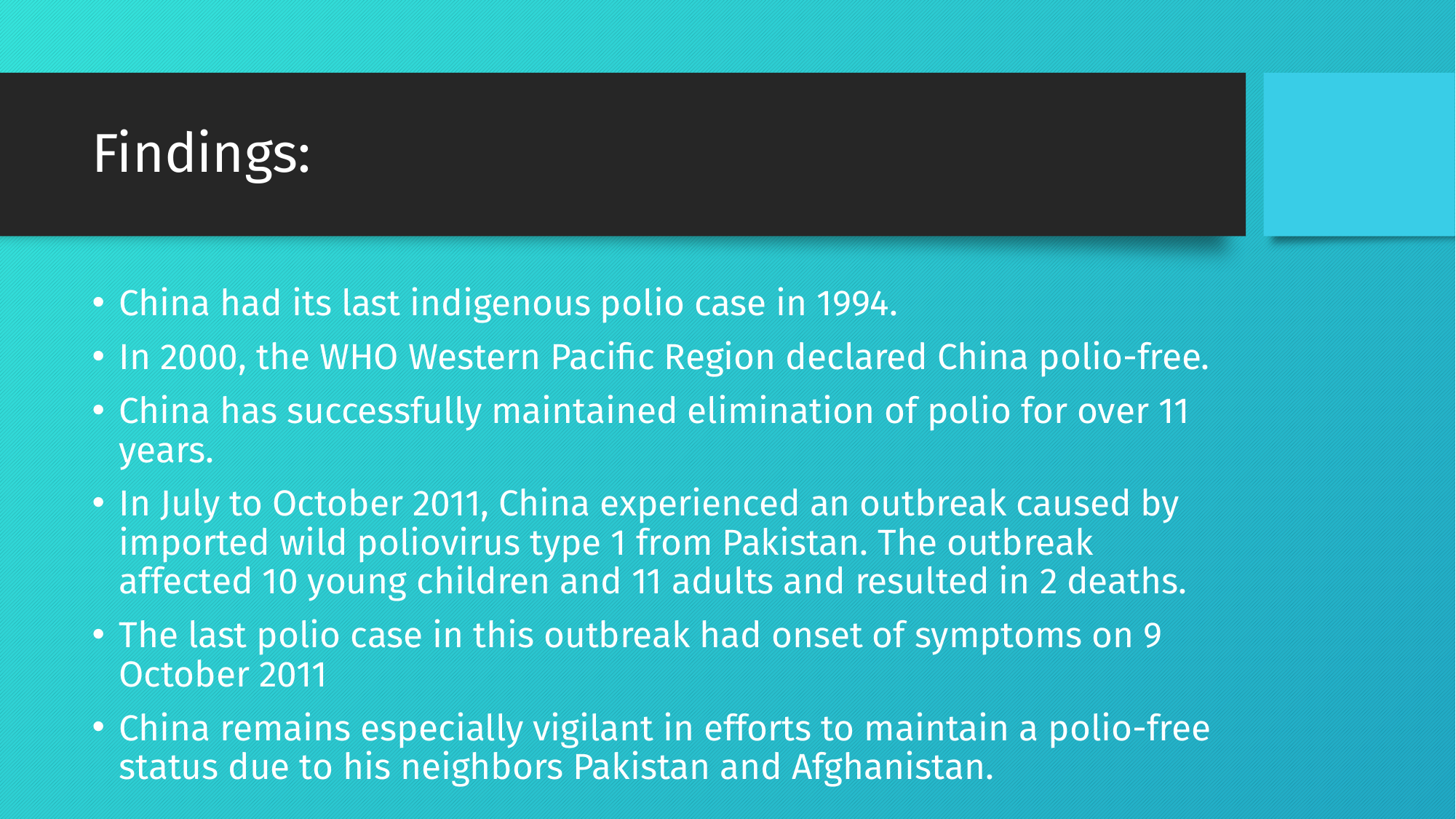

# Findings:
China had its last indigenous polio case in 1994.
In 2000, the WHO Western Pacific Region declared China polio-free.
China has successfully maintained elimination of polio for over 11 years.
In July to October 2011, China experienced an outbreak caused by imported wild poliovirus type 1 from Pakistan. The outbreak affected 10 young children and 11 adults and resulted in 2 deaths.
The last polio case in this outbreak had onset of symptoms on 9 October 2011
China remains especially vigilant in efforts to maintain a polio-free status due to his neighbors Pakistan and Afghanistan.